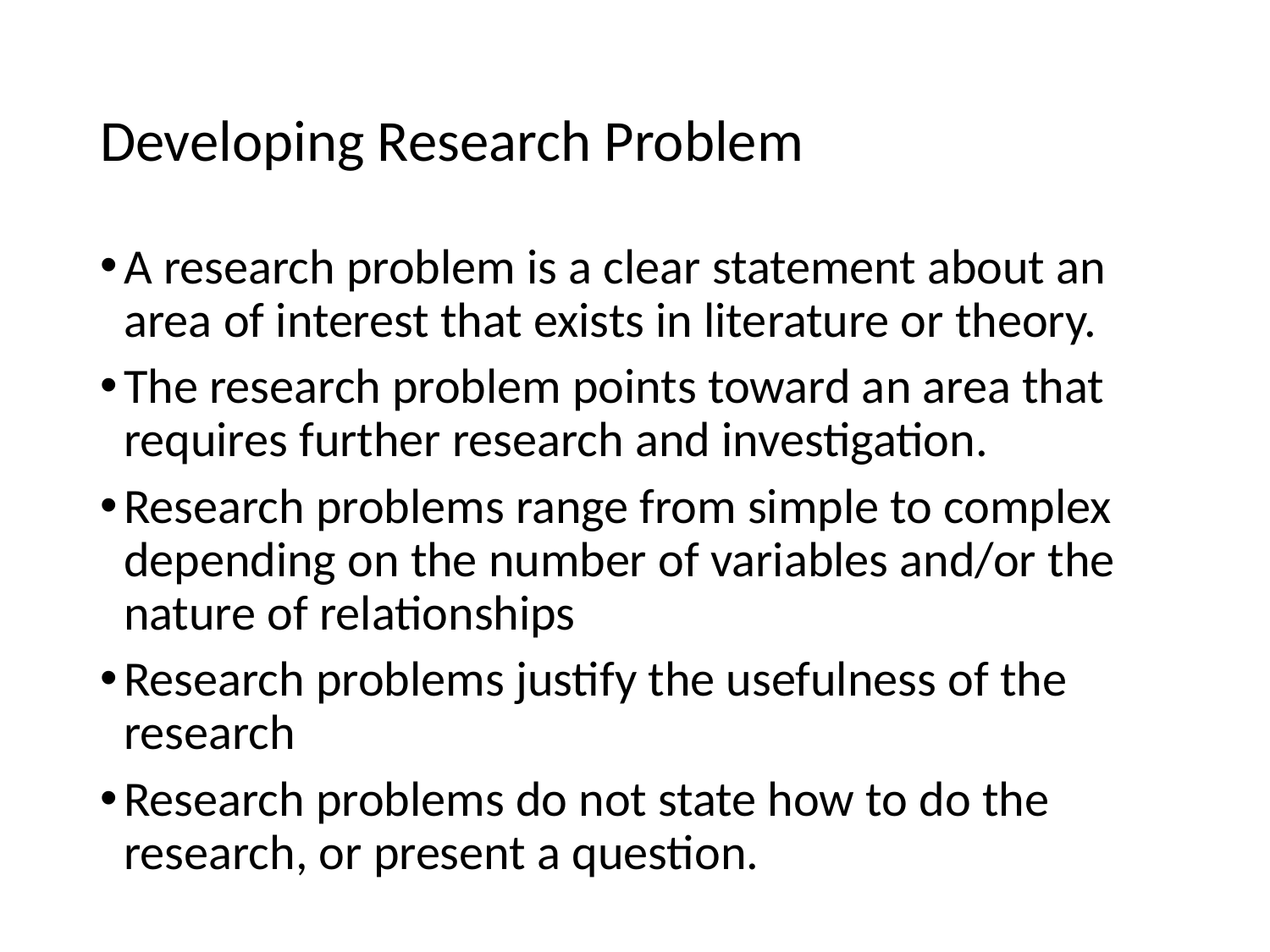

# Developing Research Problem
A research problem is a clear statement about an area of interest that exists in literature or theory.
The research problem points toward an area that requires further research and investigation.
Research problems range from simple to complex depending on the number of variables and/or the nature of relationships
Research problems justify the usefulness of the research
Research problems do not state how to do the research, or present a question.